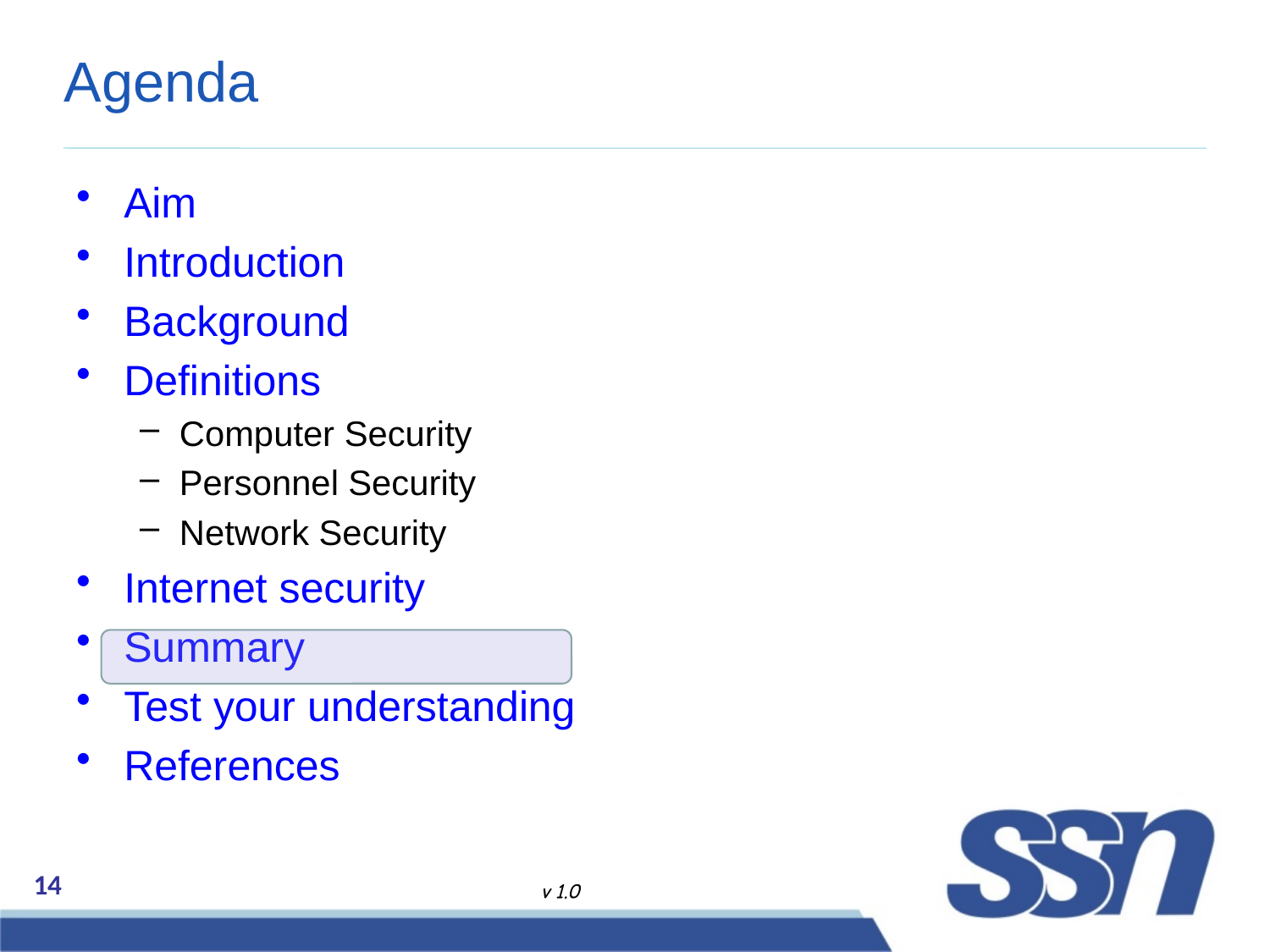

# Agenda
Aim
Introduction
Background
Definitions
Computer Security
Personnel Security
Network Security
Internet security
Summary
Test your understanding
References